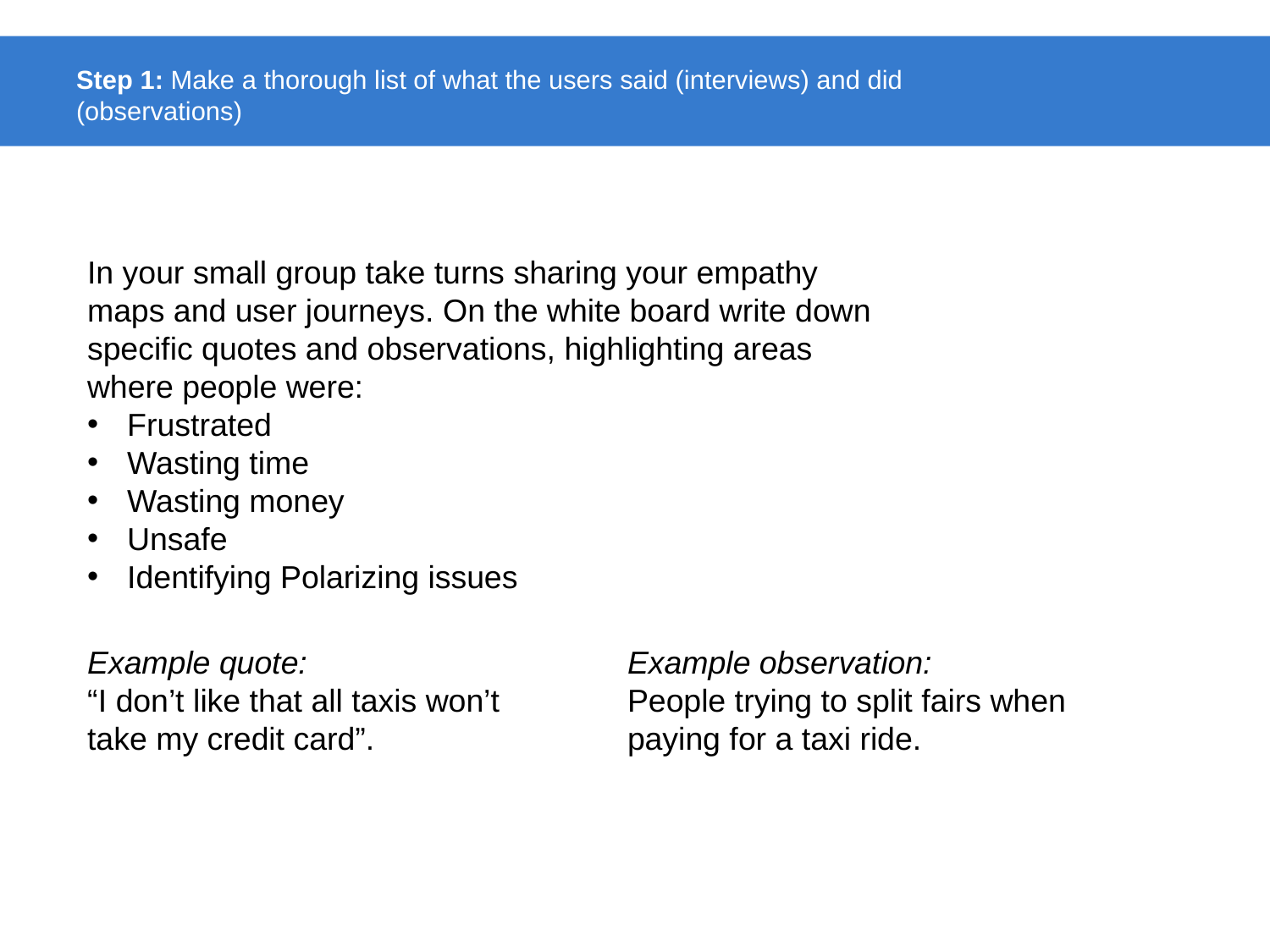

# Step 1: Make a thorough list of what the users said (interviews) and did (observations)
In your small group take turns sharing your empathy maps and user journeys. On the white board write down specific quotes and observations, highlighting areas where people were:
Frustrated
Wasting time
Wasting money
Unsafe
Identifying Polarizing issues
Example quote:
“I don’t like that all taxis won’t take my credit card”.
Example observation:
People trying to split fairs when paying for a taxi ride.